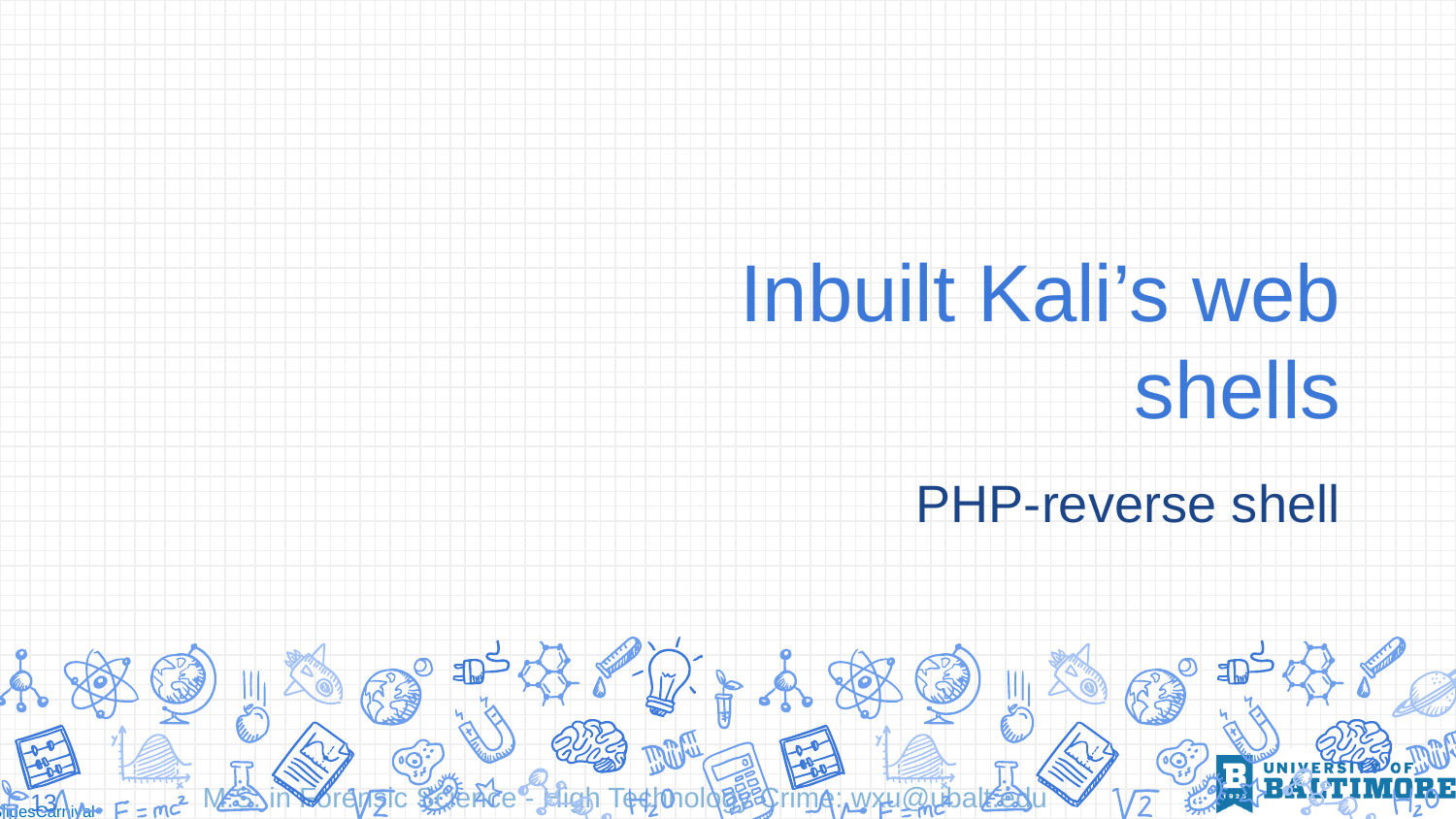

# Inbuilt Kali’s web shells
PHP-reverse shell
13